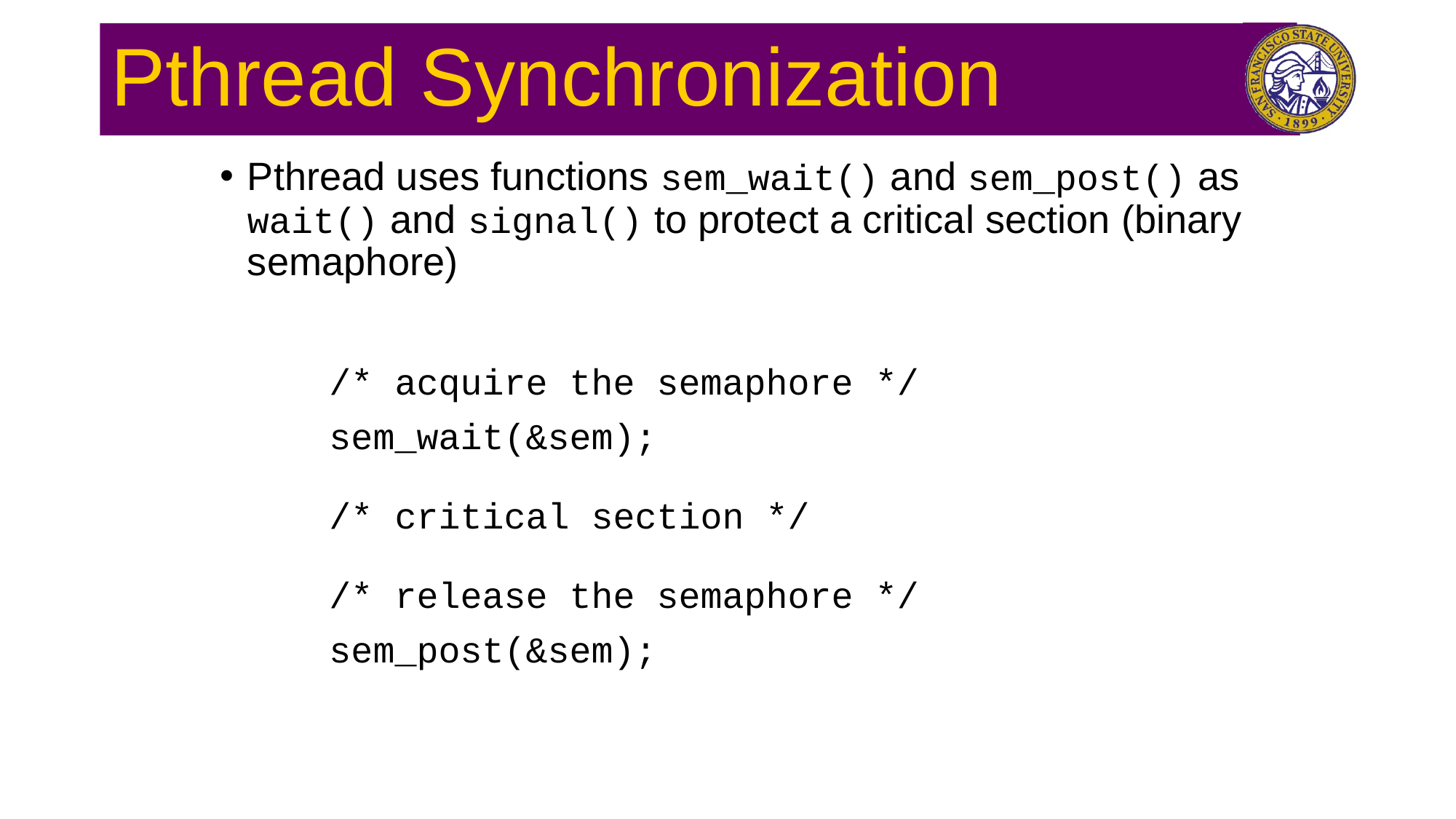

# Pthread Synchronization
Pthread uses functions sem_wait() and sem_post() as wait() and signal() to protect a critical section (binary semaphore)

		/* acquire the semaphore */
		sem_wait(&sem);

		/* critical section */

		/* release the semaphore */
		sem_post(&sem);